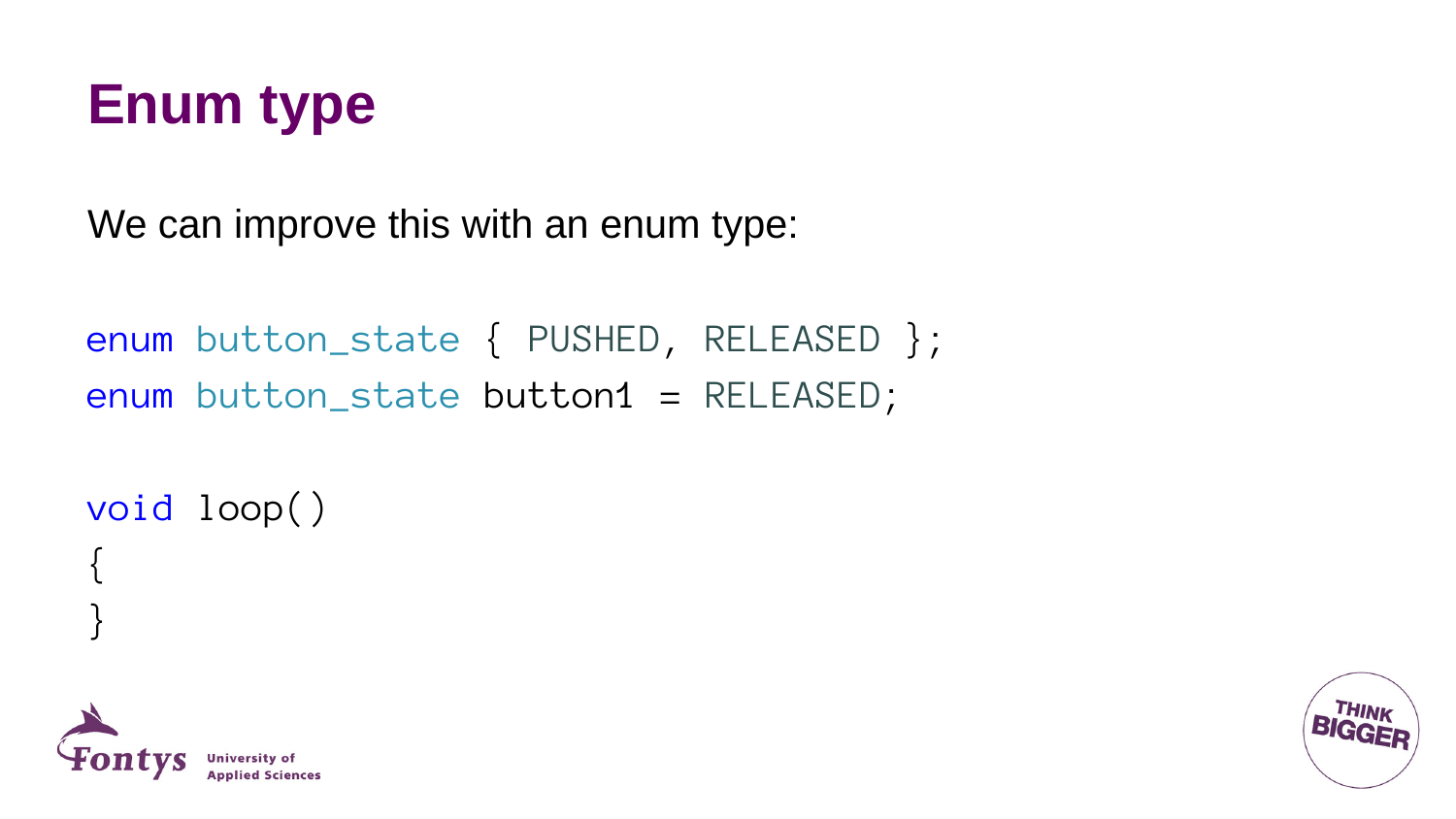

# Enum type
We can improve this with an enum type:

enum button_state { PUSHED, RELEASED };
enum button_state button1 = RELEASED;

void loop()
{
}